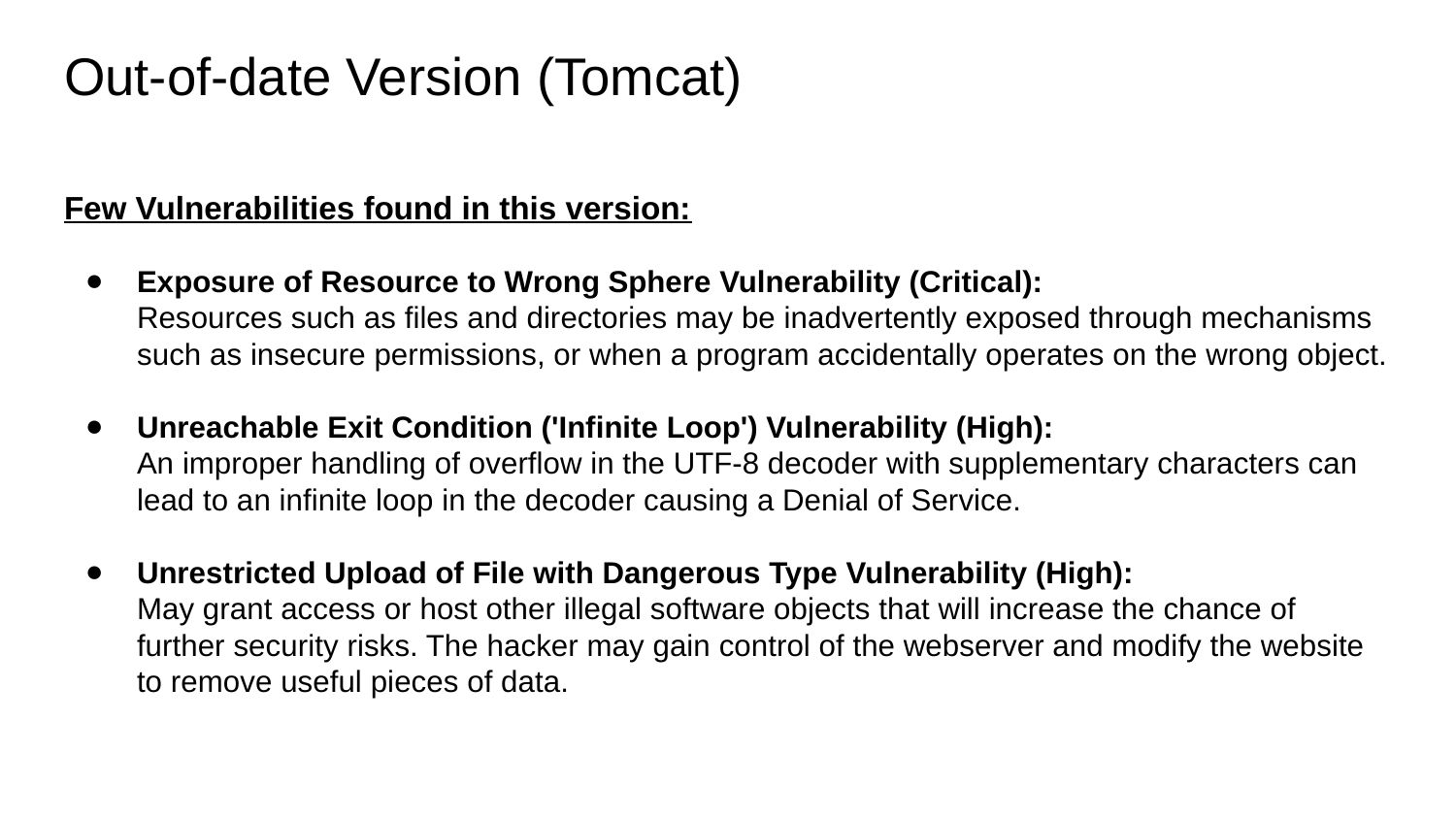

# Out-of-date Version (Tomcat)
Few Vulnerabilities found in this version:

Exposure of Resource to Wrong Sphere Vulnerability (Critical):
Resources such as files and directories may be inadvertently exposed through mechanisms such as insecure permissions, or when a program accidentally operates on the wrong object.

Unreachable Exit Condition ('Infinite Loop') Vulnerability (High):
An improper handling of overflow in the UTF-8 decoder with supplementary characters can lead to an infinite loop in the decoder causing a Denial of Service.

Unrestricted Upload of File with Dangerous Type Vulnerability (High):
May grant access or host other illegal software objects that will increase the chance of further security risks. The hacker may gain control of the webserver and modify the website to remove useful pieces of data.